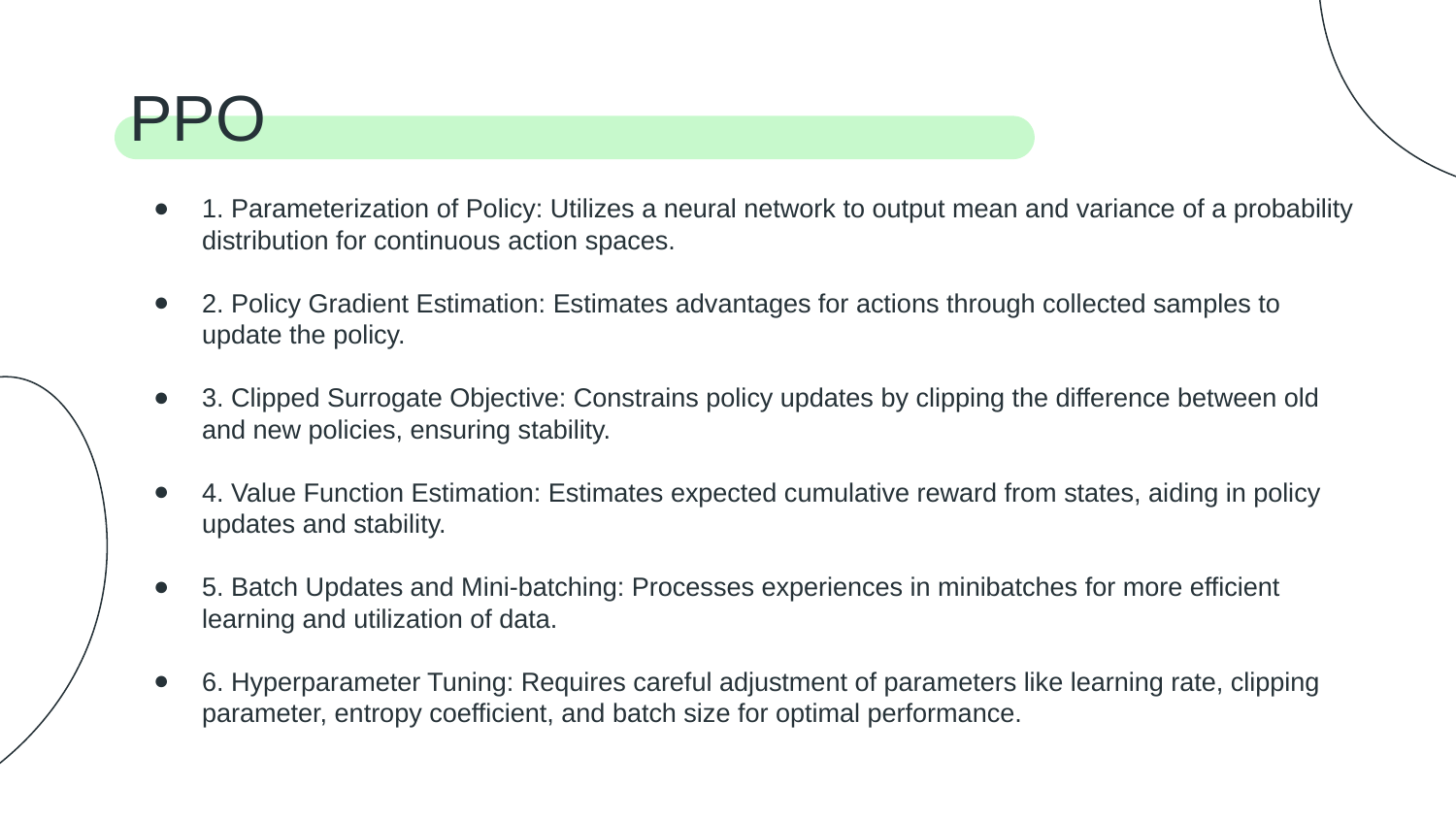

# PPO

1. Parameterization of Policy: Utilizes a neural network to output mean and variance of a probability distribution for continuous action spaces.

2. Policy Gradient Estimation: Estimates advantages for actions through collected samples to update the policy.

3. Clipped Surrogate Objective: Constrains policy updates by clipping the difference between old and new policies, ensuring stability.

4. Value Function Estimation: Estimates expected cumulative reward from states, aiding in policy updates and stability.

5. Batch Updates and Mini-batching: Processes experiences in minibatches for more efficient learning and utilization of data.

6. Hyperparameter Tuning: Requires careful adjustment of parameters like learning rate, clipping parameter, entropy coefficient, and batch size for optimal performance.